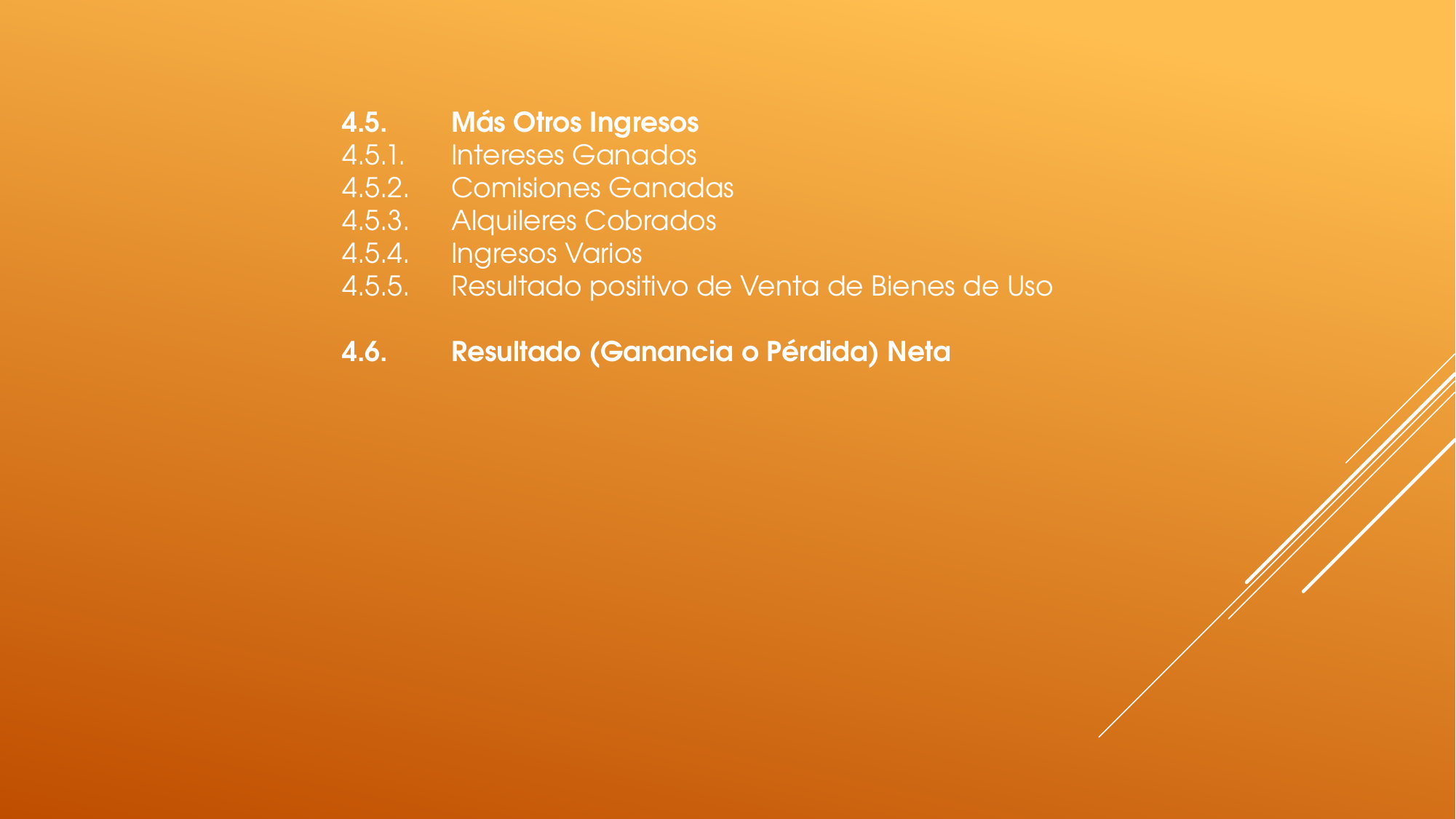

4.5.	Más Otros Ingresos
4.5.1.	Intereses Ganados
4.5.2.	Comisiones Ganadas
4.5.3.	Alquileres Cobrados
4.5.4.	Ingresos Varios
4.5.5.	Resultado positivo de Venta de Bienes de Uso

4.6.	Resultado (Ganancia o Pérdida) Neta